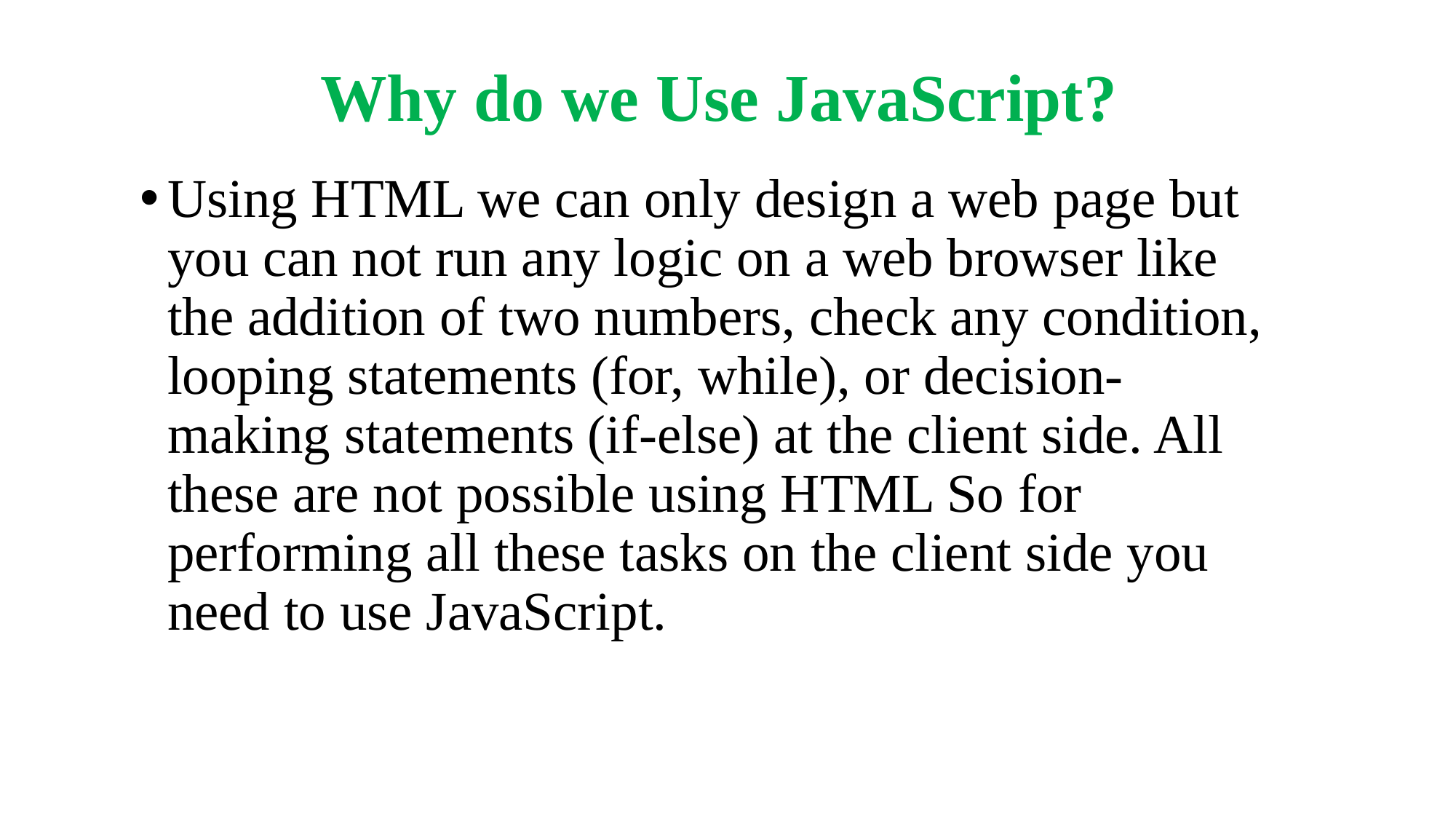

# Why do we Use JavaScript?
Using HTML we can only design a web page but you can not run any logic on a web browser like the addition of two numbers, check any condition, looping statements (for, while), or decision-making statements (if-else) at the client side. All these are not possible using HTML So for performing all these tasks on the client side you need to use JavaScript.